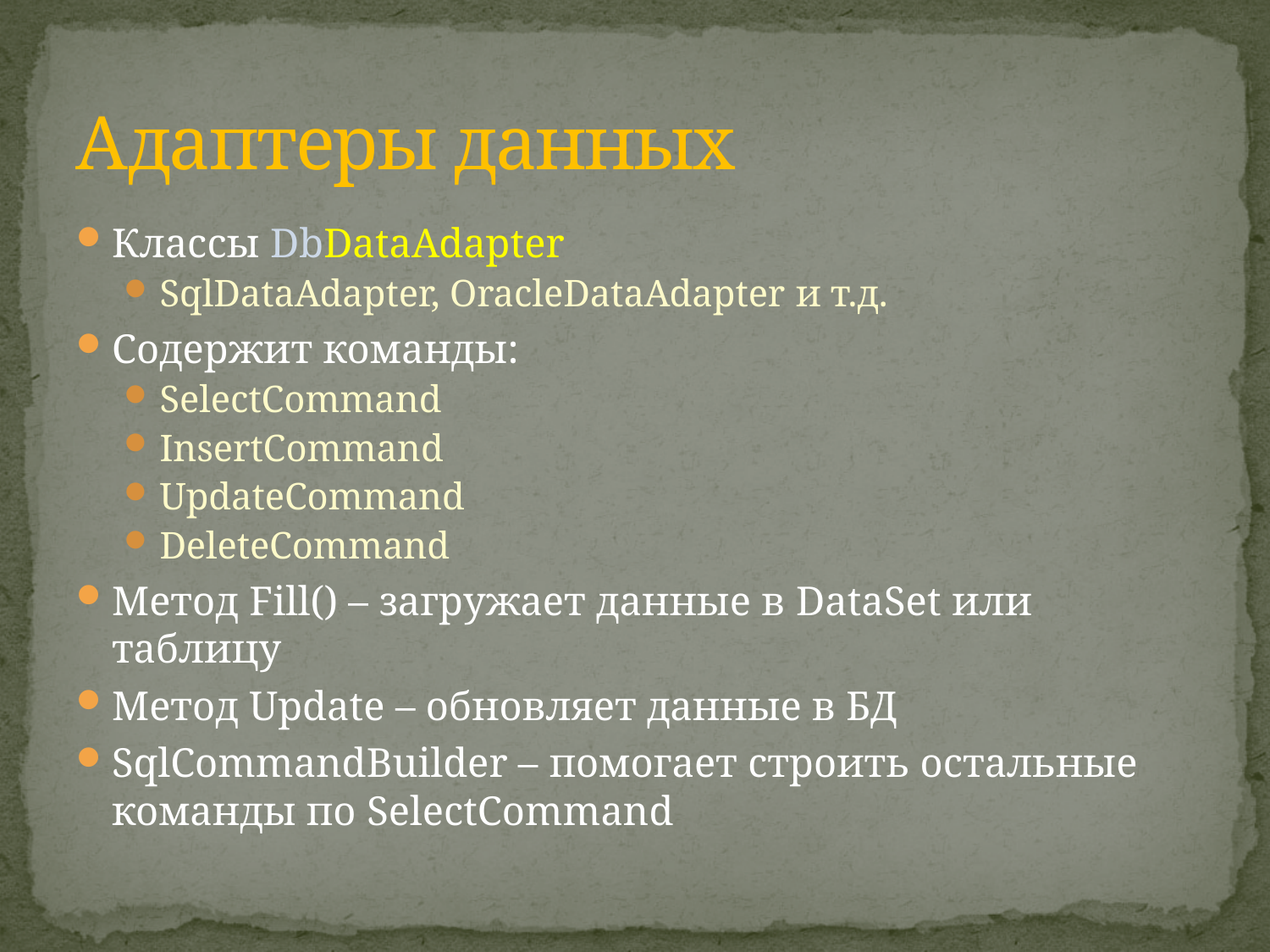

# Адаптеры данных
Классы DbDataAdapter
SqlDataAdapter, OracleDataAdapter и т.д.
Содержит команды:
SelectCommand
InsertCommand
UpdateCommand
DeleteCommand
Метод Fill() – загружает данные в DataSet или таблицу
Метод Update – обновляет данные в БД
SqlCommandBuilder – помогает строить остальные команды по SelectCommand